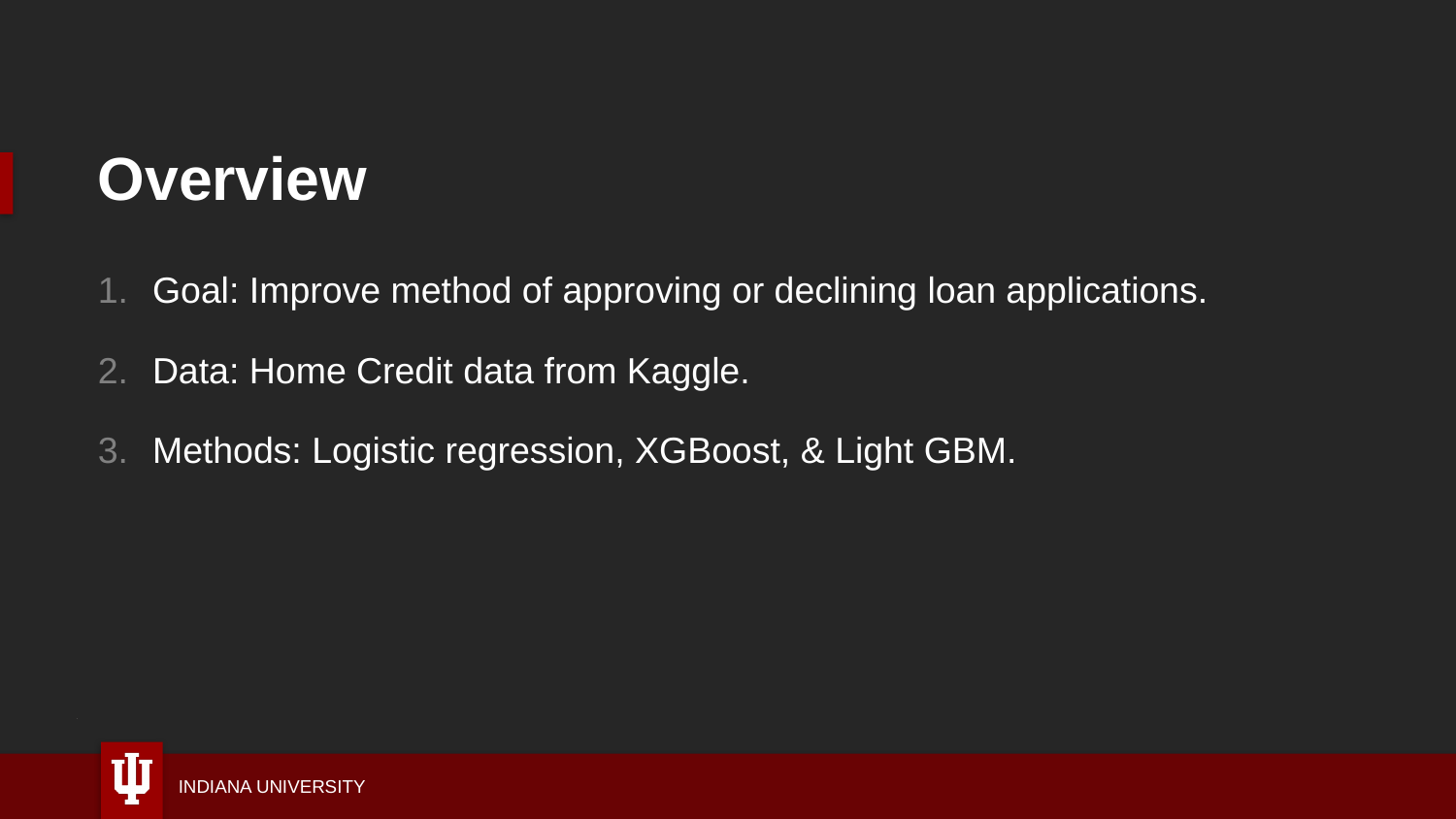

# Overview
Goal: Improve method of approving or declining loan applications.
Data: Home Credit data from Kaggle.
Methods: Logistic regression, XGBoost, & Light GBM.